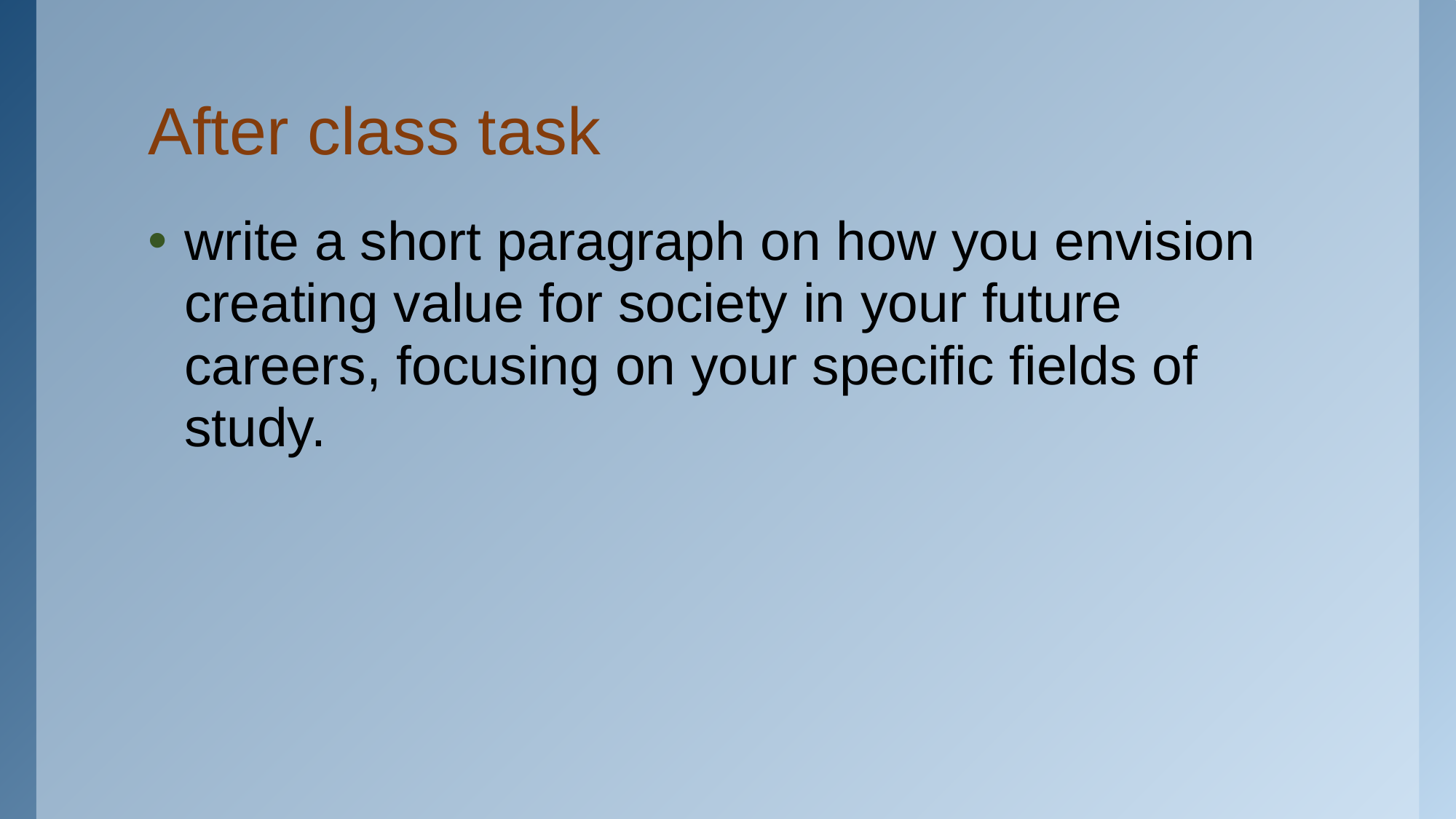

# After class task
write a short paragraph on how you envision creating value for society in your future careers, focusing on your specific fields of study.